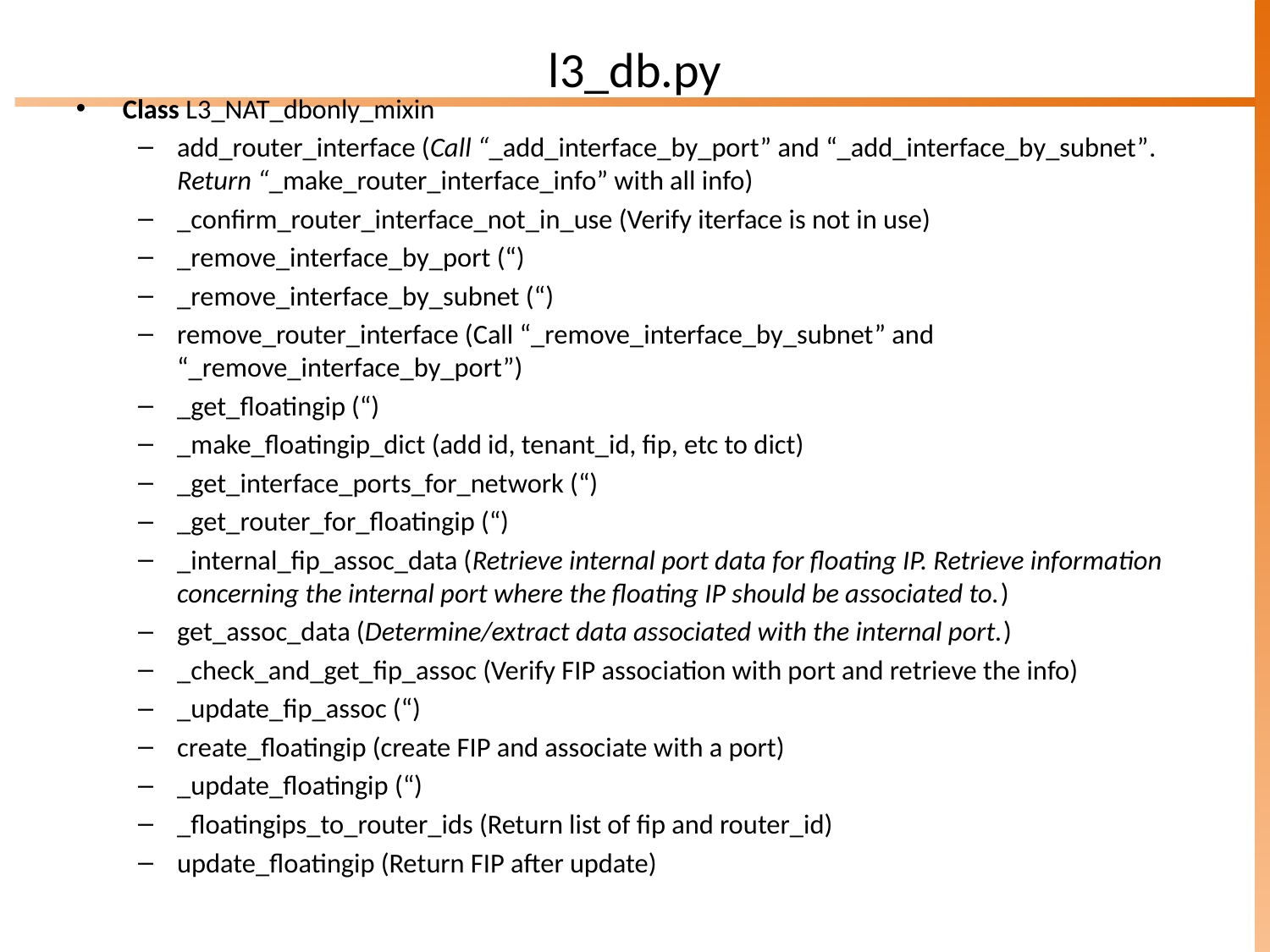

l3_db.py
Class L3_NAT_dbonly_mixin
add_router_interface (Call “_add_interface_by_port” and “_add_interface_by_subnet”. Return “_make_router_interface_info” with all info)
_confirm_router_interface_not_in_use (Verify iterface is not in use)
_remove_interface_by_port (“)
_remove_interface_by_subnet (“)
remove_router_interface (Call “_remove_interface_by_subnet” and “_remove_interface_by_port”)
_get_floatingip (“)
_make_floatingip_dict (add id, tenant_id, fip, etc to dict)
_get_interface_ports_for_network (“)
_get_router_for_floatingip (“)
_internal_fip_assoc_data (Retrieve internal port data for floating IP. Retrieve information concerning the internal port where the floating IP should be associated to.)
get_assoc_data (Determine/extract data associated with the internal port.)
_check_and_get_fip_assoc (Verify FIP association with port and retrieve the info)
_update_fip_assoc (“)
create_floatingip (create FIP and associate with a port)
_update_floatingip (“)
_floatingips_to_router_ids (Return list of fip and router_id)
update_floatingip (Return FIP after update)